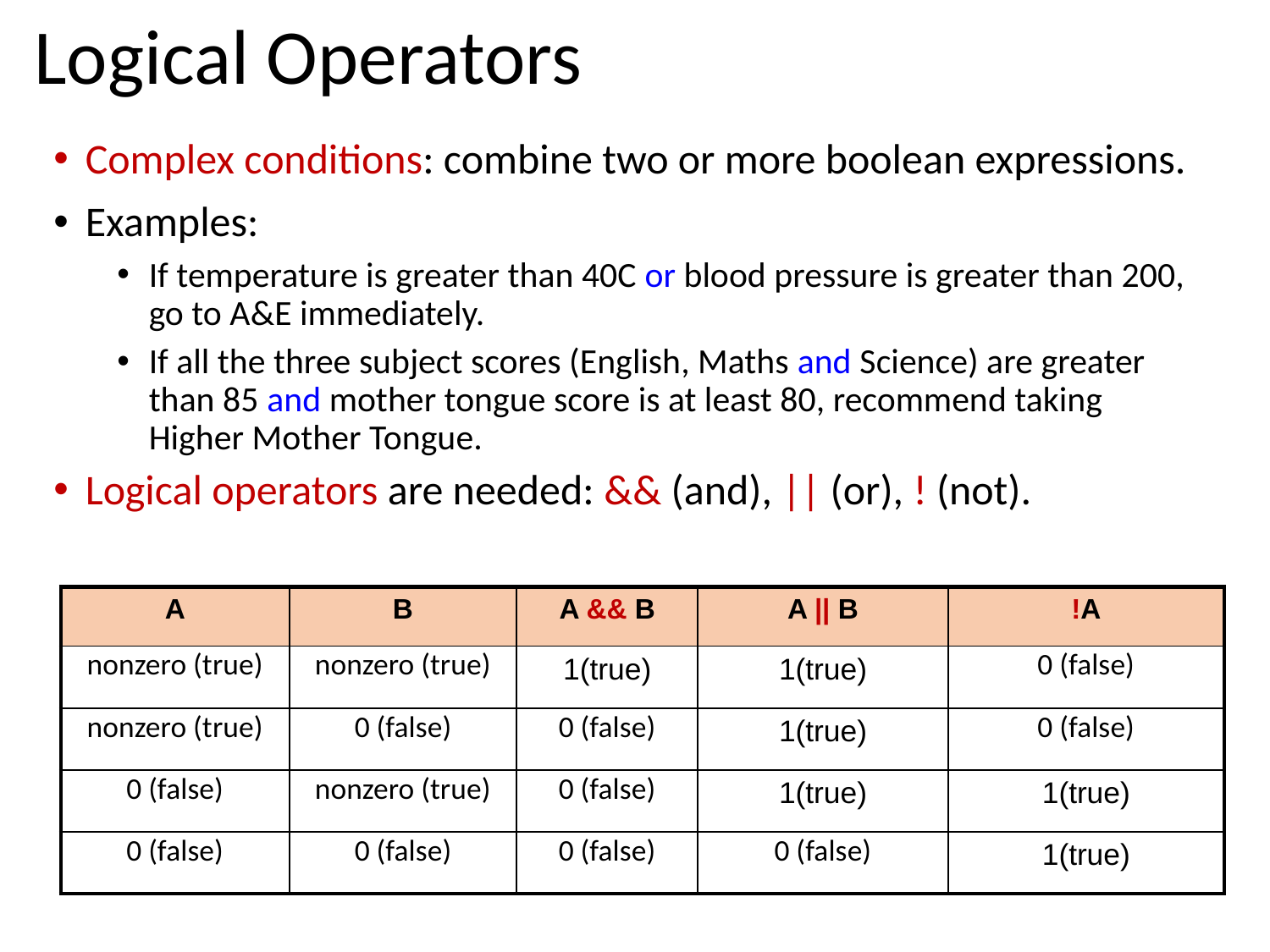

# Logical Operators
Complex conditions: combine two or more boolean expressions.
Examples:
If temperature is greater than 40C or blood pressure is greater than 200, go to A&E immediately.
If all the three subject scores (English, Maths and Science) are greater than 85 and mother tongue score is at least 80, recommend taking Higher Mother Tongue.
Logical operators are needed: && (and), || (or), ! (not).

| A | B | A && B | A || B | !A |
| --- | --- | --- | --- | --- |
| nonzero (true) | nonzero (true) | 1(true) | 1(true) | 0 (false) |
| nonzero (true) | 0 (false) | 0 (false) | 1(true) | 0 (false) |
| 0 (false) | nonzero (true) | 0 (false) | 1(true) | 1(true) |
| 0 (false) | 0 (false) | 0 (false) | 0 (false) | 1(true) |